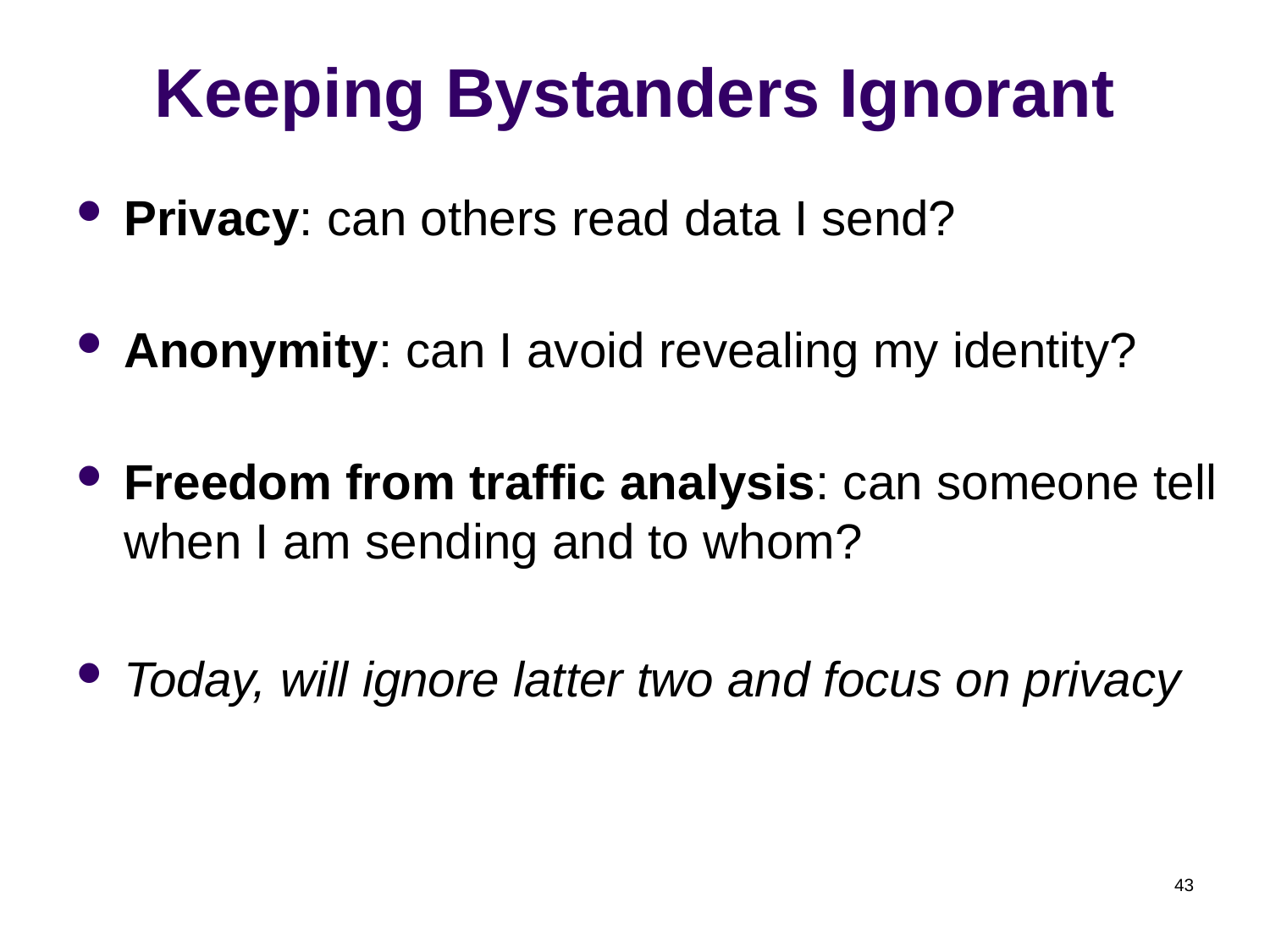

# Keeping Bystanders Ignorant
Privacy: can others read data I send?

Anonymity: can I avoid revealing my identity?

Freedom from traffic analysis: can someone tell when I am sending and to whom?

Today, will ignore latter two and focus on privacy
43